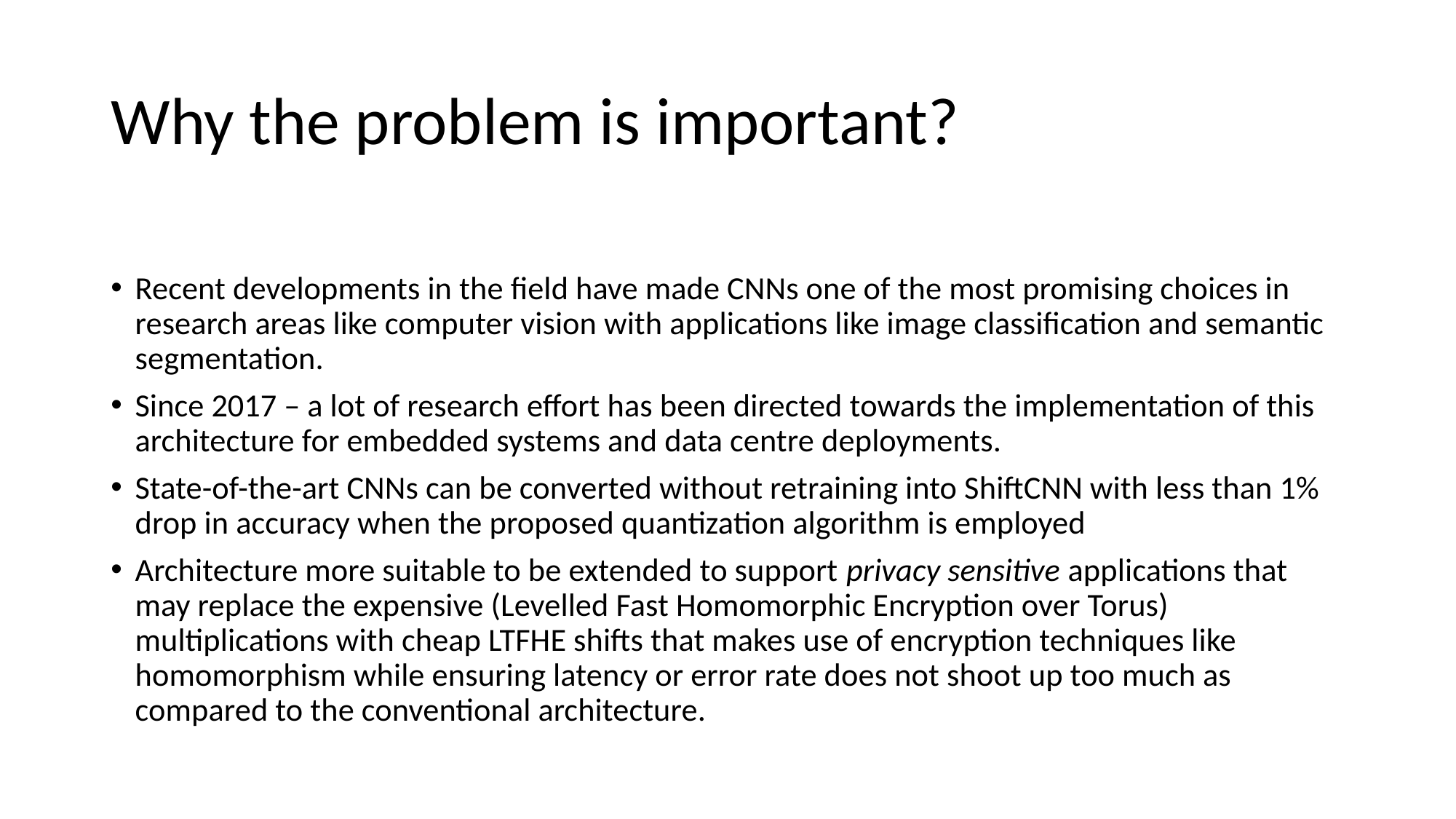

# Why the problem is important?

Recent developments in the field have made CNNs one of the most promising choices in research areas like computer vision with applications like image classification and semantic segmentation.
Since 2017 – a lot of research effort has been directed towards the implementation of this architecture for embedded systems and data centre deployments.
State-of-the-art CNNs can be converted without retraining into ShiftCNN with less than 1% drop in accuracy when the proposed quantization algorithm is employed
Architecture more suitable to be extended to support privacy sensitive applications that may replace the expensive (Levelled Fast Homomorphic Encryption over Torus) multiplications with cheap LTFHE shifts that makes use of encryption techniques like homomorphism while ensuring latency or error rate does not shoot up too much as compared to the conventional architecture.